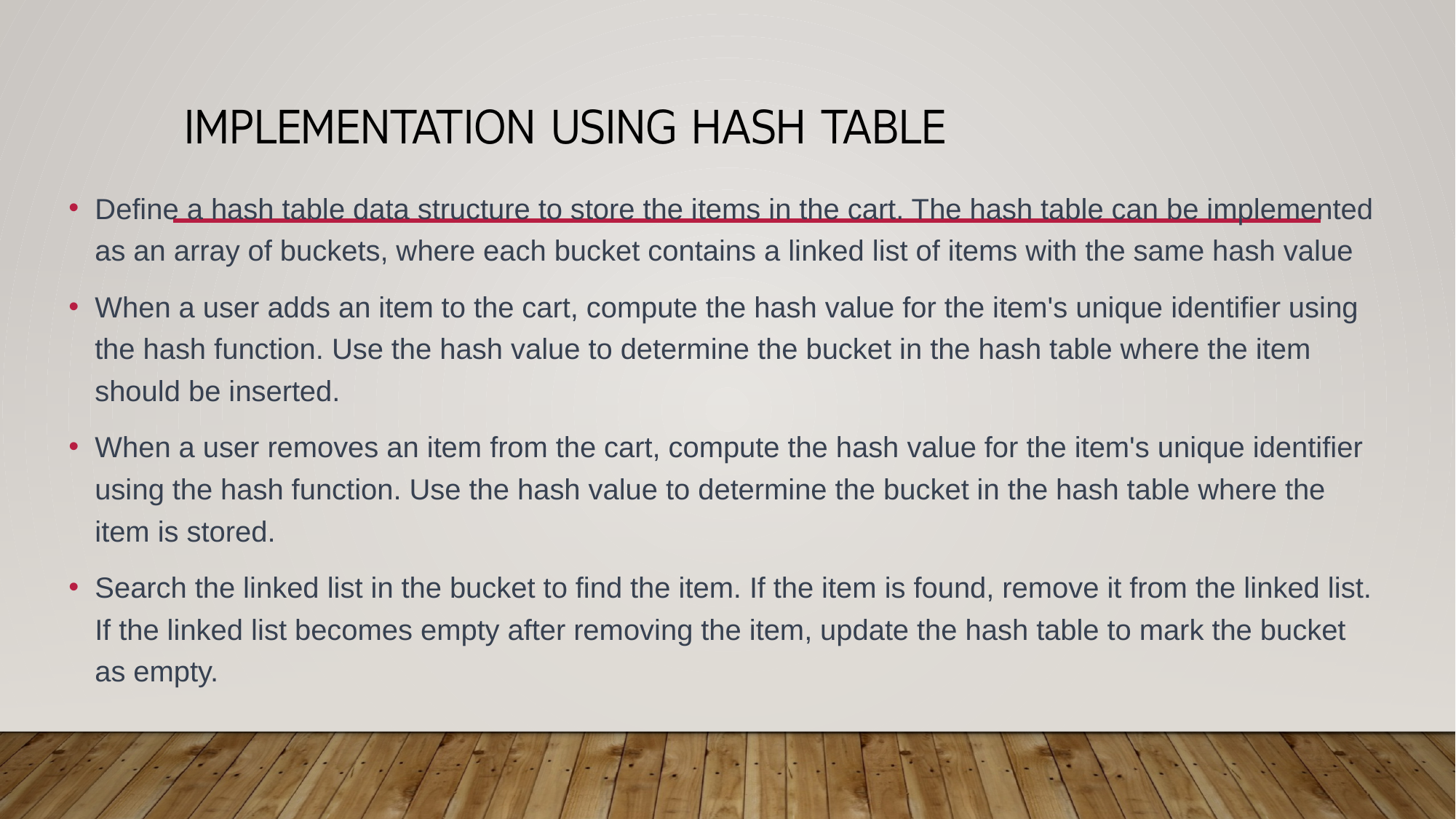

# Implementation using hash table
Define a hash table data structure to store the items in the cart. The hash table can be implemented as an array of buckets, where each bucket contains a linked list of items with the same hash value
When a user adds an item to the cart, compute the hash value for the item's unique identifier using the hash function. Use the hash value to determine the bucket in the hash table where the item should be inserted.
When a user removes an item from the cart, compute the hash value for the item's unique identifier using the hash function. Use the hash value to determine the bucket in the hash table where the item is stored.
Search the linked list in the bucket to find the item. If the item is found, remove it from the linked list. If the linked list becomes empty after removing the item, update the hash table to mark the bucket as empty.